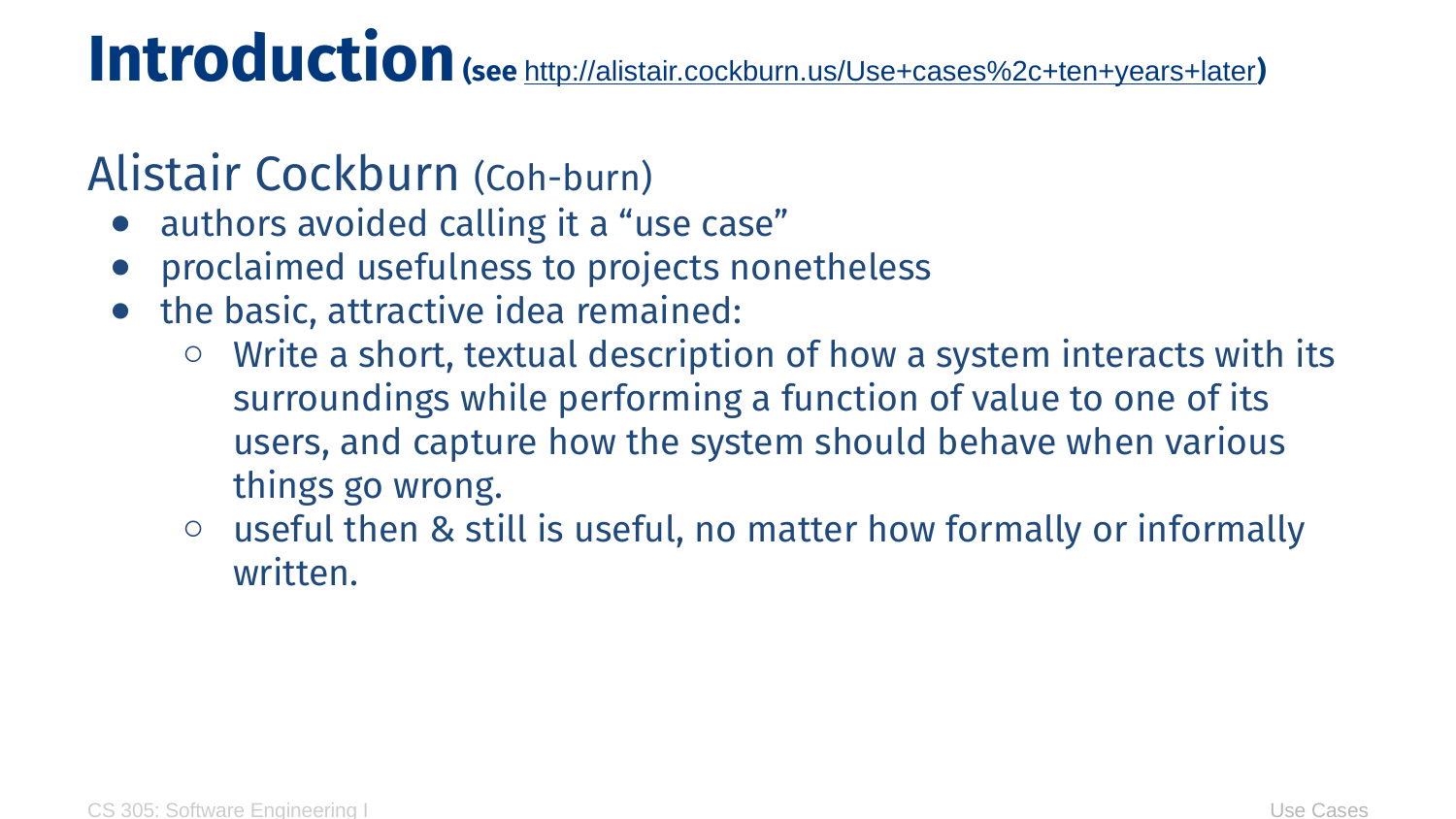

# Introduction (see http://alistair.cockburn.us/Use+cases%2c+ten+years+later)
Alistair Cockburn (Coh-burn)
authors avoided calling it a “use case”
proclaimed usefulness to projects nonetheless
the basic, attractive idea remained:
Write a short, textual description of how a system interacts with its surroundings while performing a function of value to one of its users, and capture how the system should behave when various things go wrong.
useful then & still is useful, no matter how formally or informally written.
CS 305: Software Engineering I
Use Cases